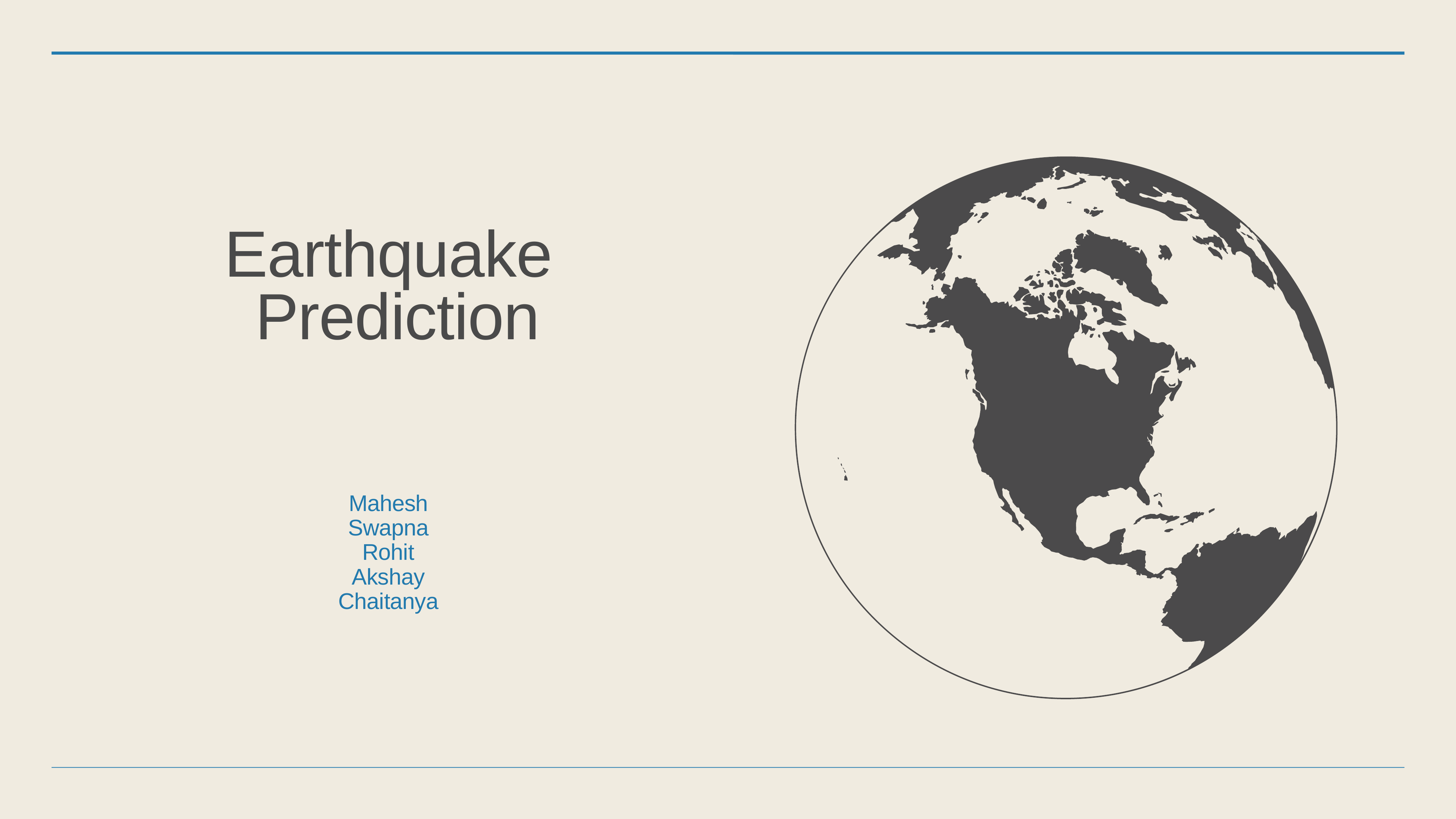

# Earthquake
 Prediction
Mahesh
Swapna
Rohit
Akshay
Chaitanya